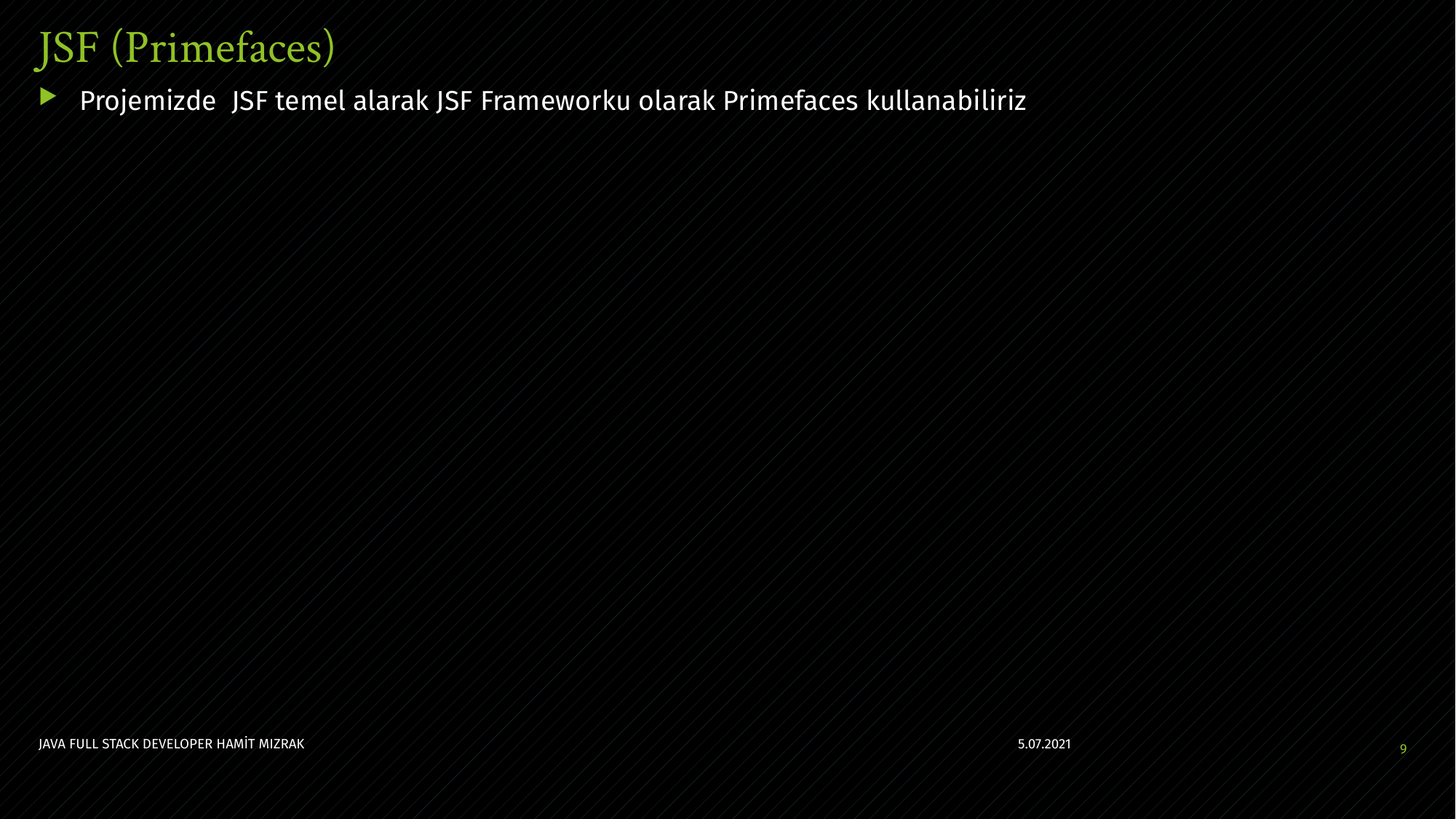

# JSF (Primefaces)
Projemizde  JSF temel alarak JSF Frameworku olarak Primefaces kullanabiliriz
JAVA FULL STACK DEVELOPER HAMİT MIZRAK
5.07.2021
9